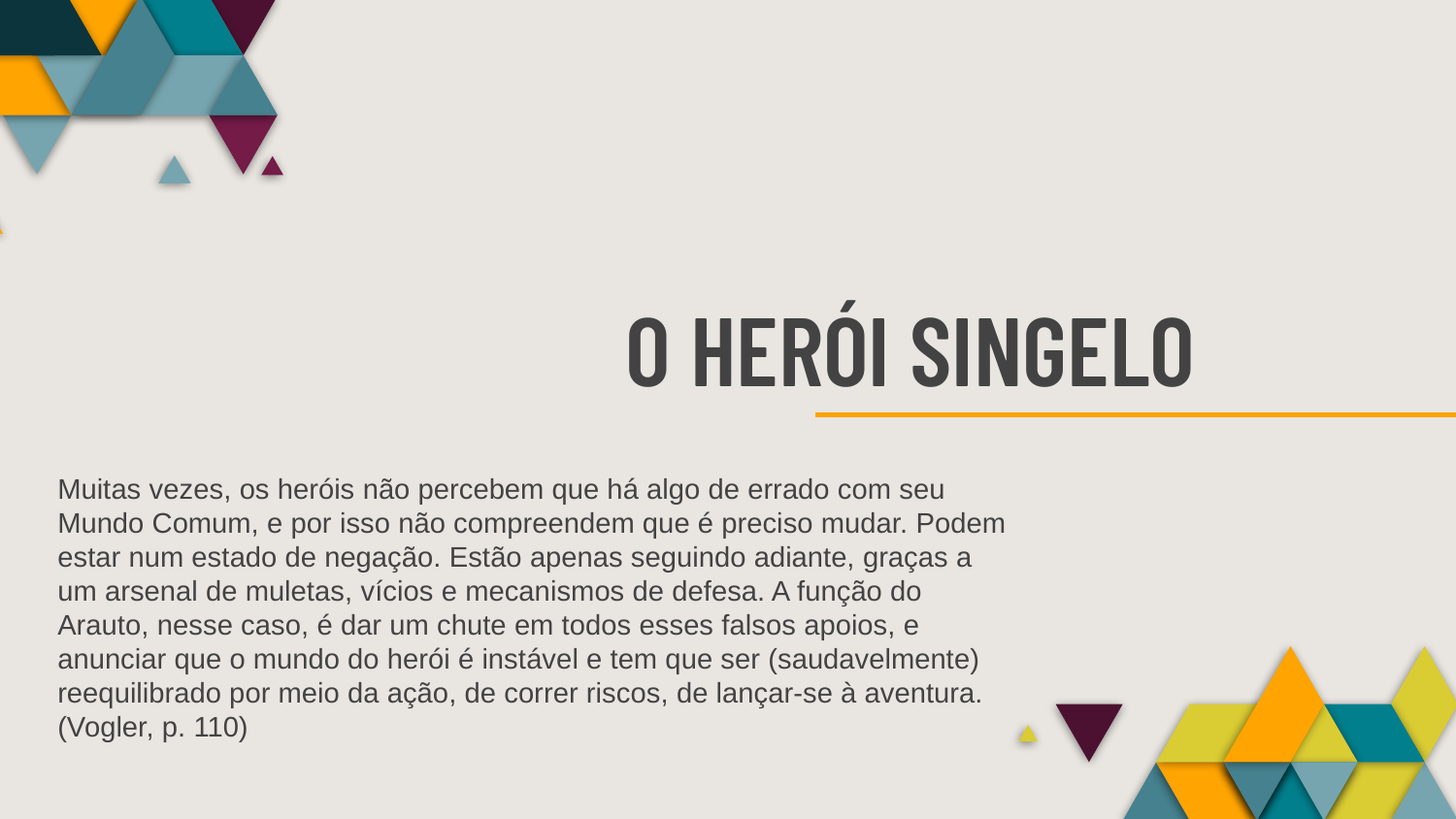

# O HERÓI SINGELO
Muitas vezes, os heróis não percebem que há algo de errado com seu Mundo Comum, e por isso não compreendem que é preciso mudar. Podem estar num estado de negação. Estão apenas seguindo adiante, graças a um arsenal de muletas, vícios e mecanismos de defesa. A função do Arauto, nesse caso, é dar um chute em todos esses falsos apoios, e anunciar que o mundo do herói é instável e tem que ser (saudavelmente) reequilibrado por meio da ação, de correr riscos, de lançar-se à aventura. (Vogler, p. 110)